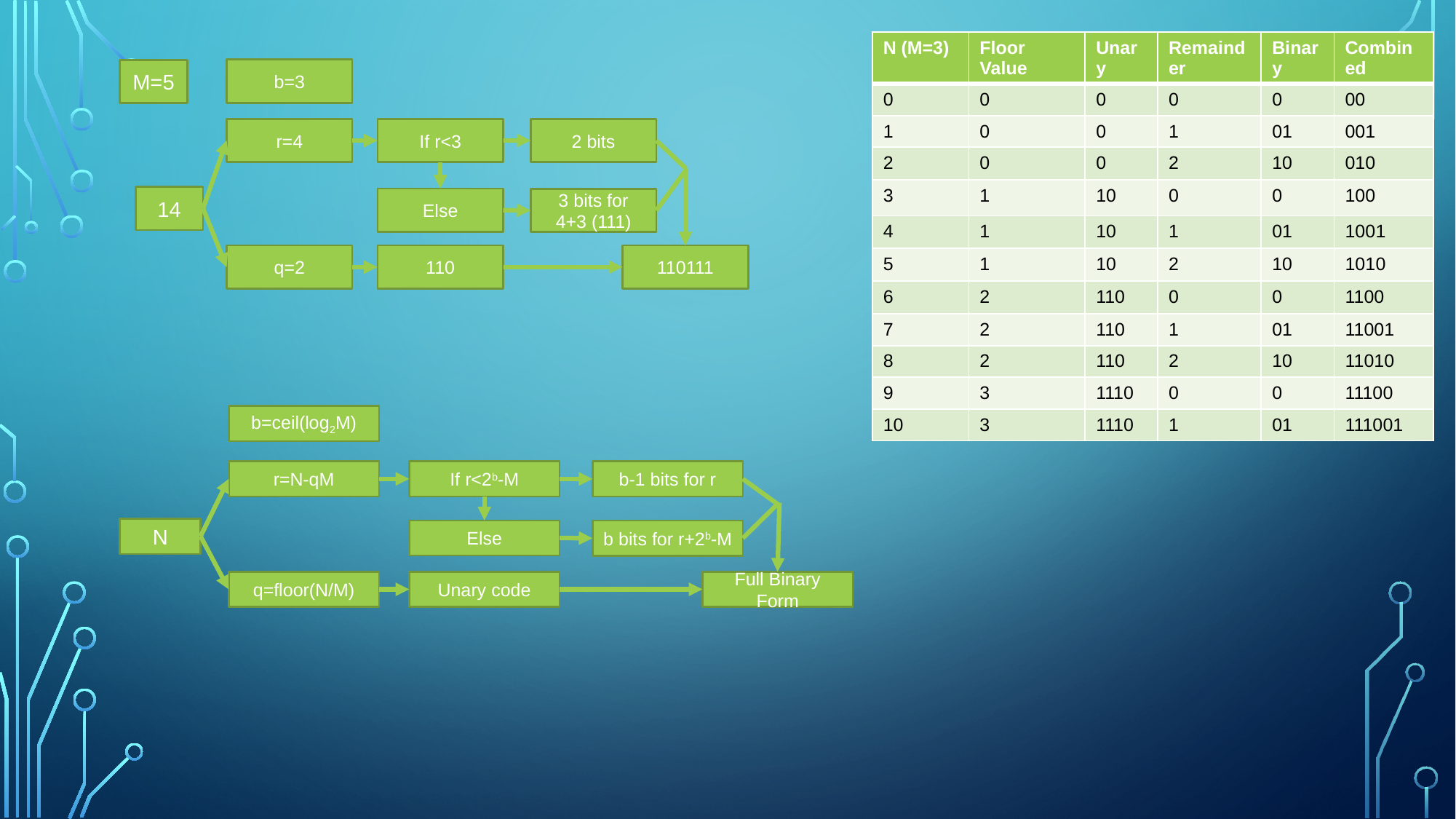

| N (M=3) | Floor Value | Unary | Remainder | Binary | Combined |
| --- | --- | --- | --- | --- | --- |
| 0 | 0 | 0 | 0 | 0 | 00 |
| 1 | 0 | 0 | 1 | 01 | 001 |
| 2 | 0 | 0 | 2 | 10 | 010 |
| 3 | 1 | 10 | 0 | 0 | 100 |
| 4 | 1 | 10 | 1 | 01 | 1001 |
| 5 | 1 | 10 | 2 | 10 | 1010 |
| 6 | 2 | 110 | 0 | 0 | 1100 |
| 7 | 2 | 110 | 1 | 01 | 11001 |
| 8 | 2 | 110 | 2 | 10 | 11010 |
| 9 | 3 | 1110 | 0 | 0 | 11100 |
| 10 | 3 | 1110 | 1 | 01 | 111001 |
b=3
M=5
2 bits
If r<3
r=4
14
Else
3 bits for 4+3 (111)
110
110111
q=2
b=ceil(log2M)
b-1 bits for r
If r<2b-M
r=N-qM
N
Else
b bits for r+2b-M
Unary code
Full Binary Form
q=floor(N/M)